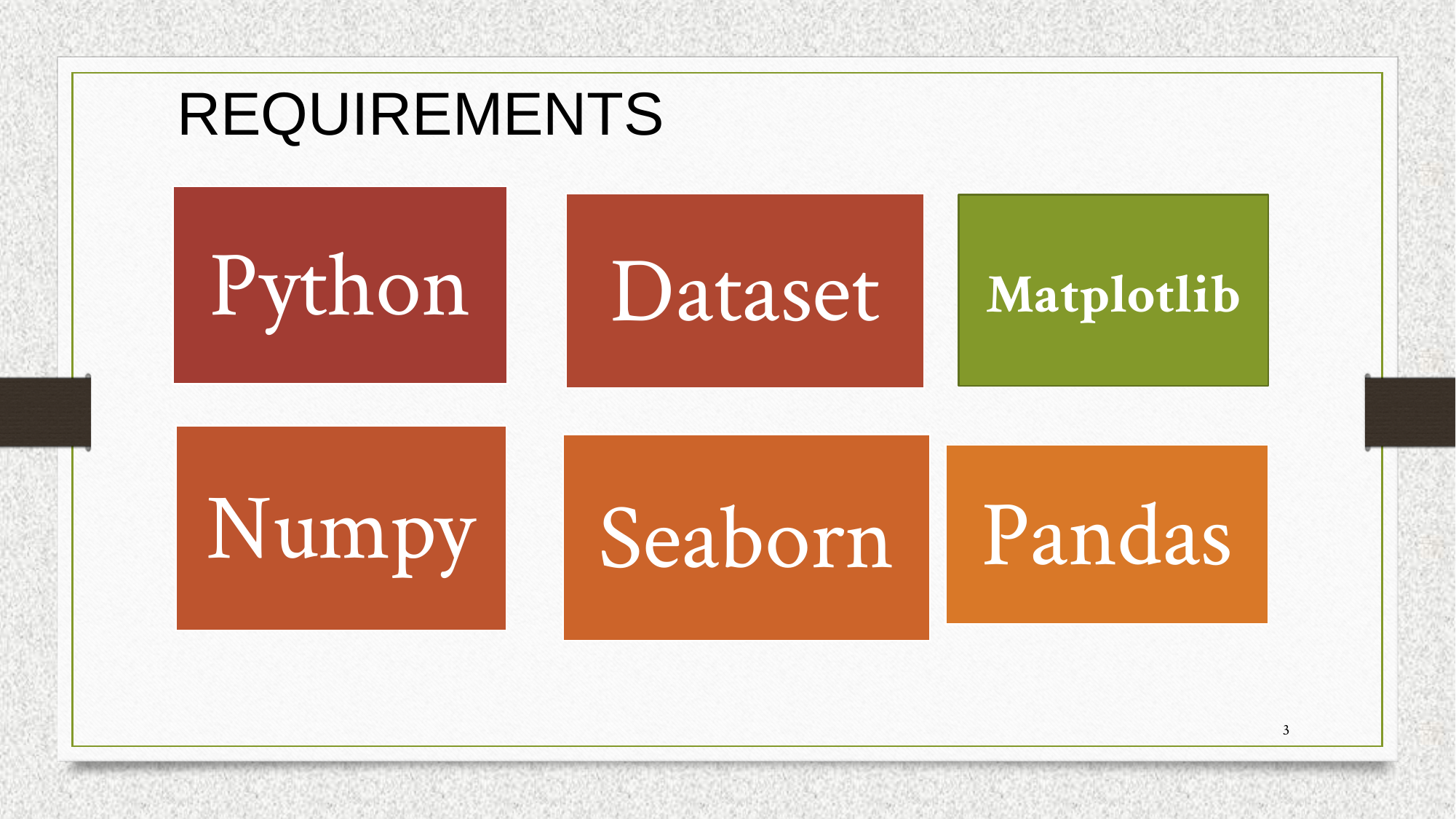

RequireMents
Python
Dataset
Numpy
Seaborn
Pandas
Matplotlib
3